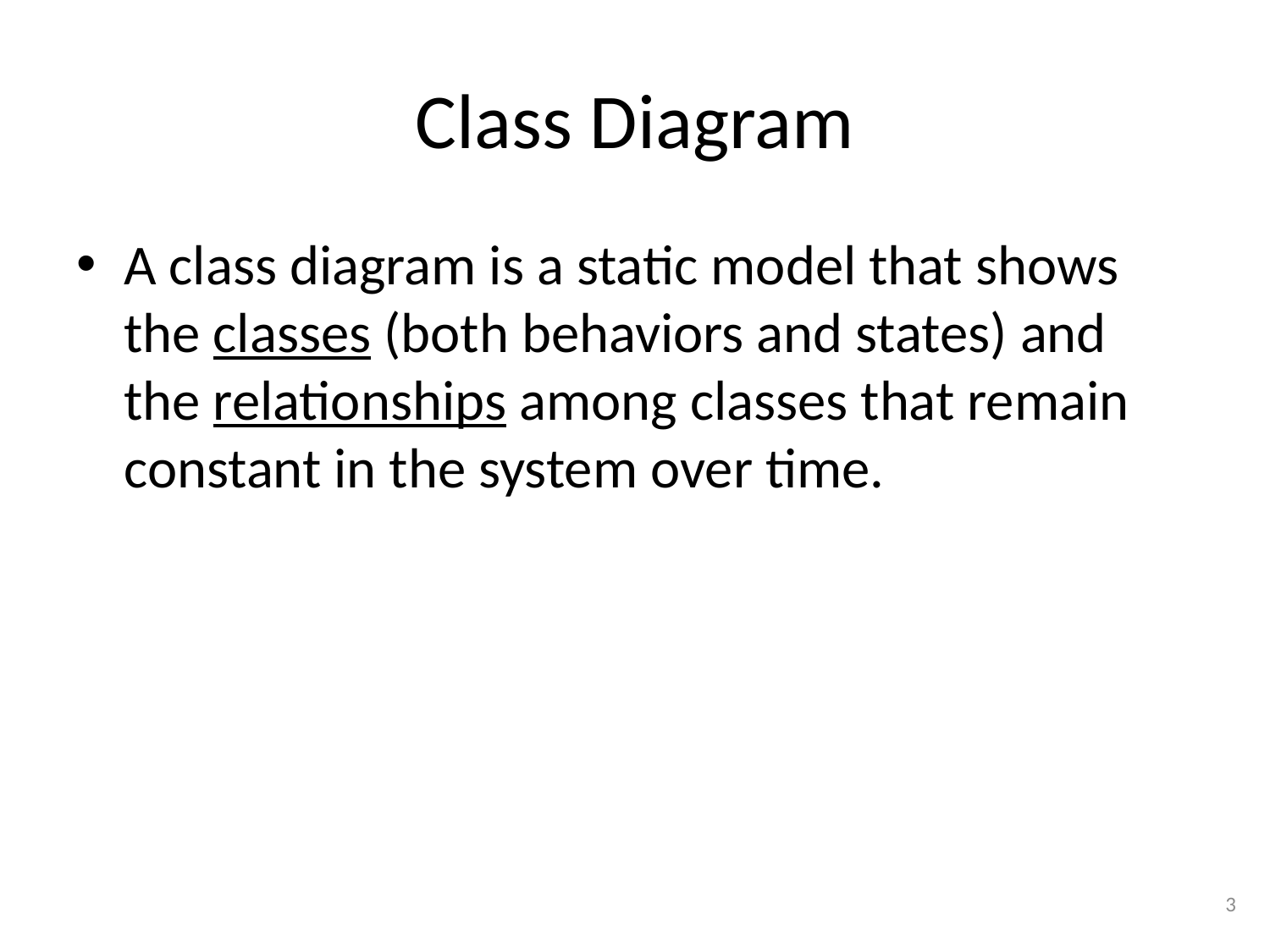

# Class Diagram
A class diagram is a static model that shows the classes (both behaviors and states) and the relationships among classes that remain constant in the system over time.
3